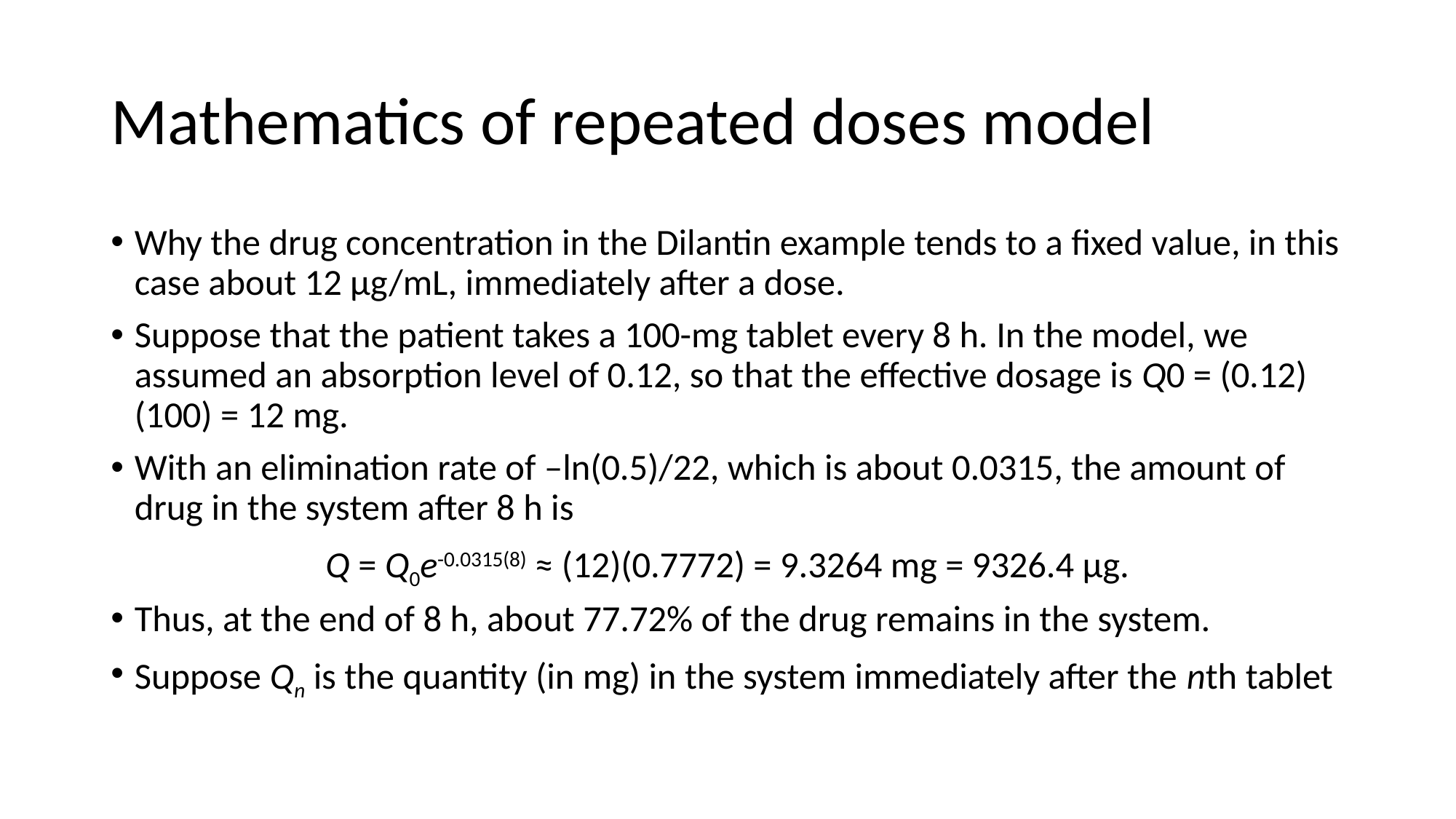

Mathematics of repeated doses model
Why the drug concentration in the Dilantin example tends to a fixed value, in this case about 12 μg/mL, immediately after a dose.
Suppose that the patient takes a 100-mg tablet every 8 h. In the model, we assumed an absorption level of 0.12, so that the effective dosage is Q0 = (0.12)(100) = 12 mg.
With an elimination rate of –ln(0.5)/22, which is about 0.0315, the amount of drug in the system after 8 h is
Q = Q0e-0.0315(8) ≈ (12)(0.7772) = 9.3264 mg = 9326.4 μg.
Thus, at the end of 8 h, about 77.72% of the drug remains in the system.
Suppose Qn is the quantity (in mg) in the system immediately after the nth tablet